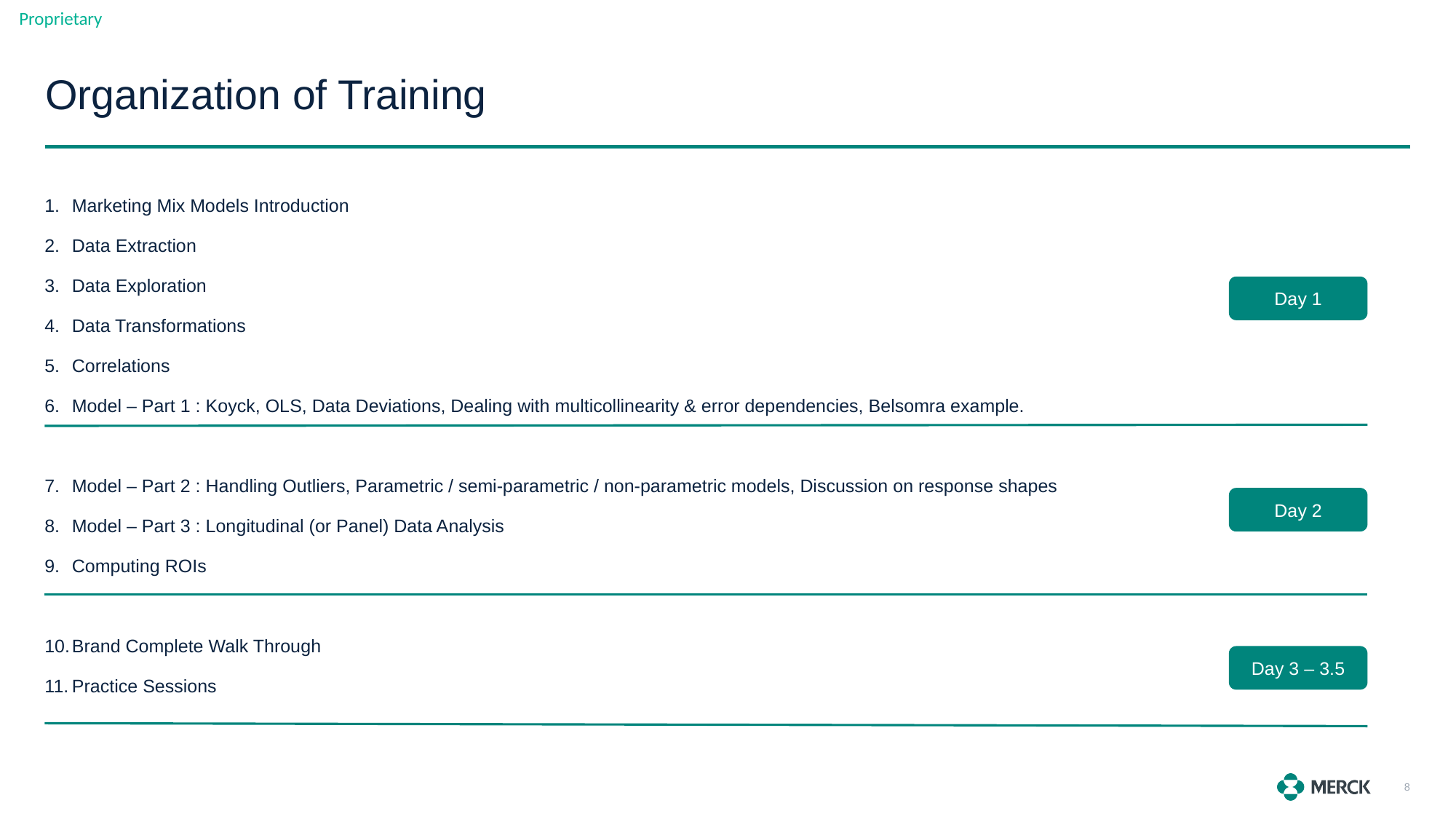

# Organization of Training
Marketing Mix Models Introduction
Data Extraction
Data Exploration
Data Transformations
Correlations
Model – Part 1 : Koyck, OLS, Data Deviations, Dealing with multicollinearity & error dependencies, Belsomra example.

Model – Part 2 : Handling Outliers, Parametric / semi-parametric / non-parametric models, Discussion on response shapes
Model – Part 3 : Longitudinal (or Panel) Data Analysis
Computing ROIs

Brand Complete Walk Through
Practice Sessions
Day 1
Day 2
Day 3 – 3.5
8